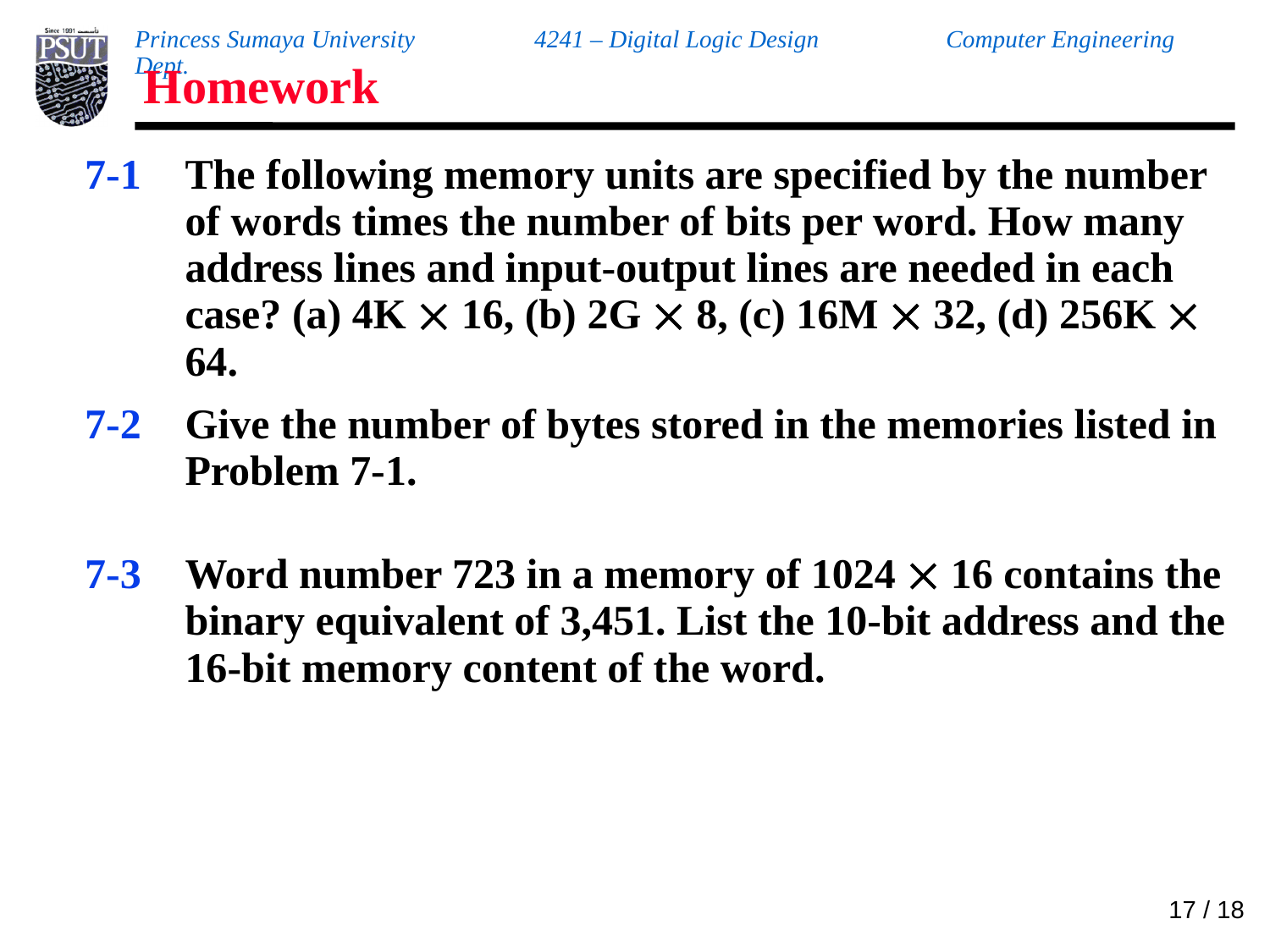

# Homework
| 7-1 | The following memory units are specified by the number of words times the number of bits per word. How many address lines and input-output lines are needed in each case? (a) 4K × 16, (b) 2G × 8, (c) 16M × 32, (d) 256K × 64. |
| --- | --- |
| 7-2 | Give the number of bytes stored in the memories listed in Problem 7-1. |
| 7-3 | Word number 723 in a memory of 1024 × 16 contains the binary equivalent of 3,451. List the 10-bit address and the 16-bit memory content of the word. |
17 / 18